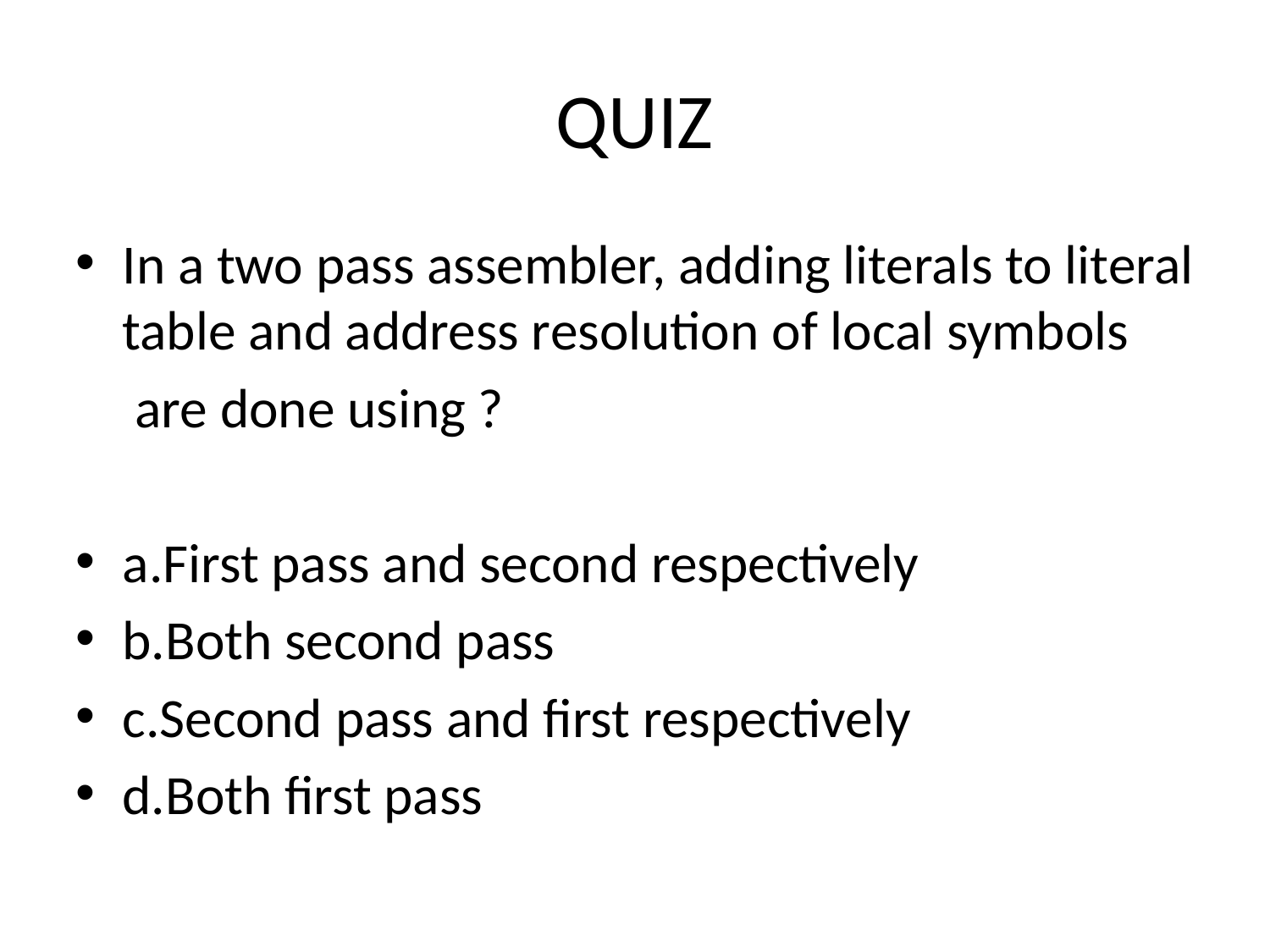

QUIZ
In a two pass assembler, adding literals to literal table and address resolution of local symbols
	 are done using ?

a.First pass and second respectively
b.Both second pass
c.Second pass and first respectively
d.Both first pass